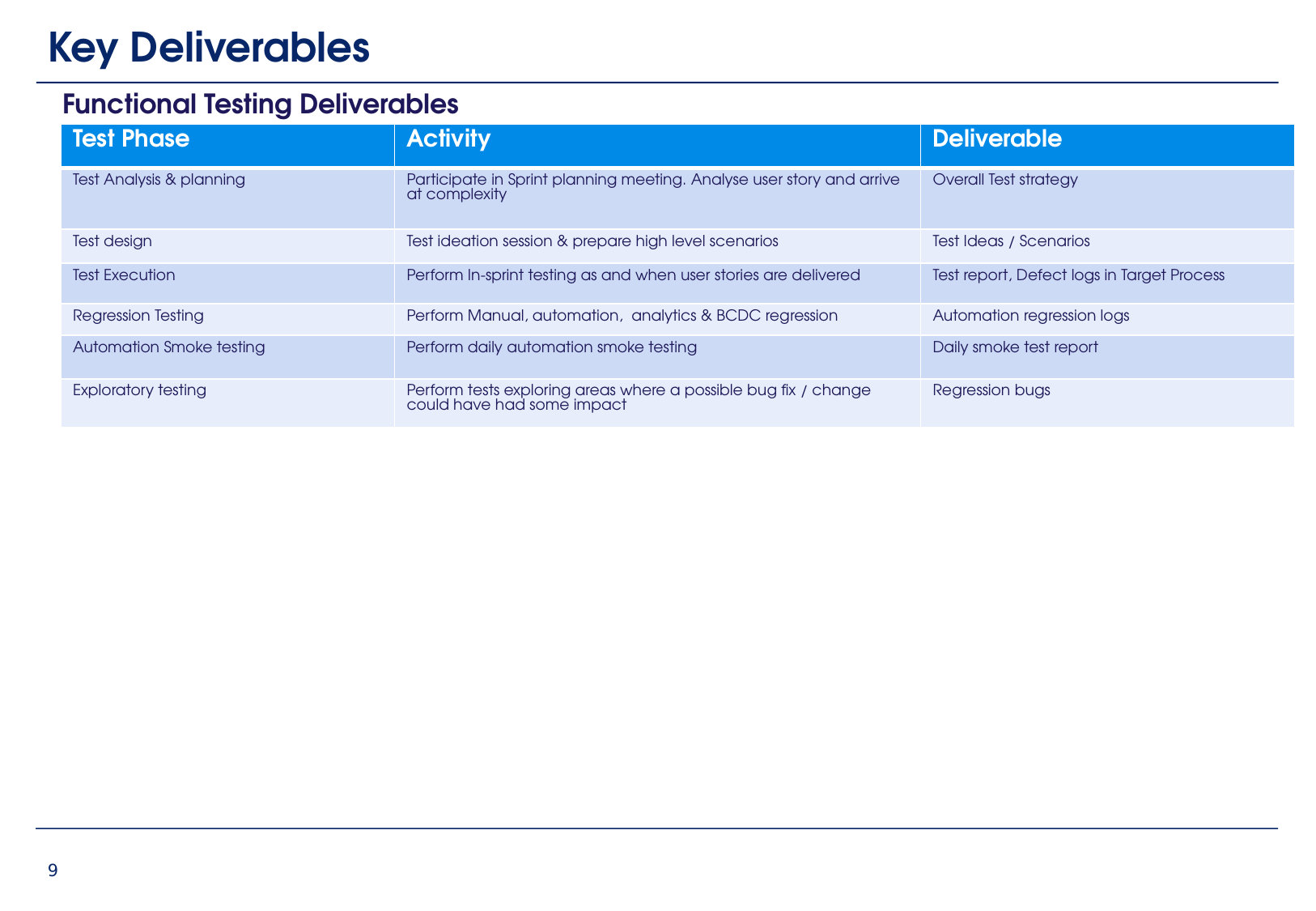

# Key Deliverables
Functional Testing Deliverables

| Test Phase | Activity | Deliverable |
| --- | --- | --- |
| Test Analysis & planning | Participate in Sprint planning meeting. Analyse user story and arrive at complexity | Overall Test strategy |
| Test design | Test ideation session & prepare high level scenarios | Test Ideas / Scenarios |
| Test Execution | Perform In-sprint testing as and when user stories are delivered | Test report, Defect logs in Target Process |
| Regression Testing | Perform Manual, automation, analytics & BCDC regression | Automation regression logs |
| Automation Smoke testing | Perform daily automation smoke testing | Daily smoke test report |
| Exploratory testing | Perform tests exploring areas where a possible bug fix / change could have had some impact | Regression bugs |
9